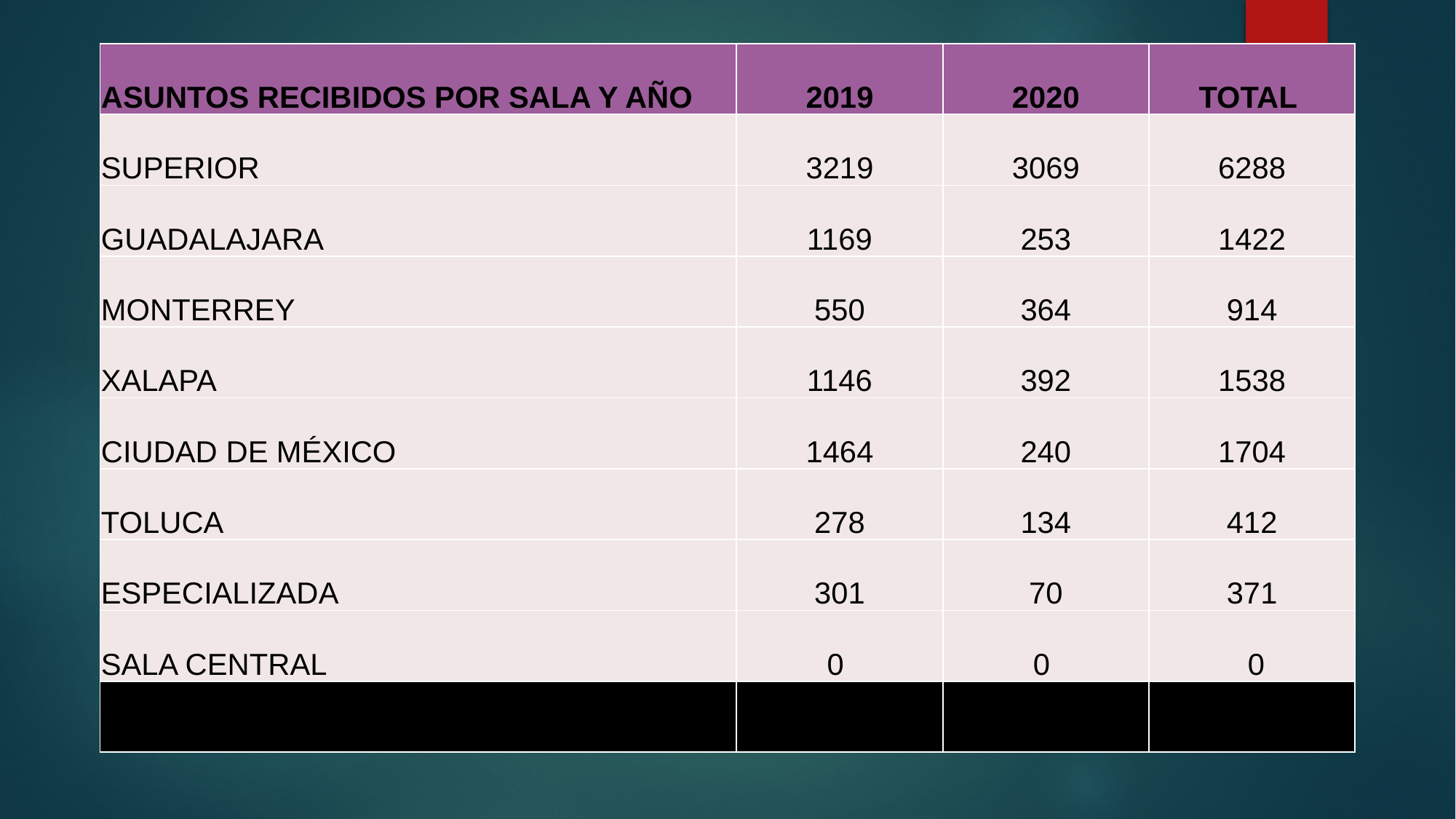

| ASUNTOS RECIBIDOS POR SALA Y AÑO | 2019 | 2020 | TOTAL |
| --- | --- | --- | --- |
| SUPERIOR | 3219 | 3069 | 6288 |
| GUADALAJARA | 1169 | 253 | 1422 |
| MONTERREY | 550 | 364 | 914 |
| XALAPA | 1146 | 392 | 1538 |
| CIUDAD DE MÉXICO | 1464 | 240 | 1704 |
| TOLUCA | 278 | 134 | 412 |
| ESPECIALIZADA | 301 | 70 | 371 |
| SALA CENTRAL | 0 | 0 | 0 |
| TOTAL | 8127 | 4522 | 12649 |
#